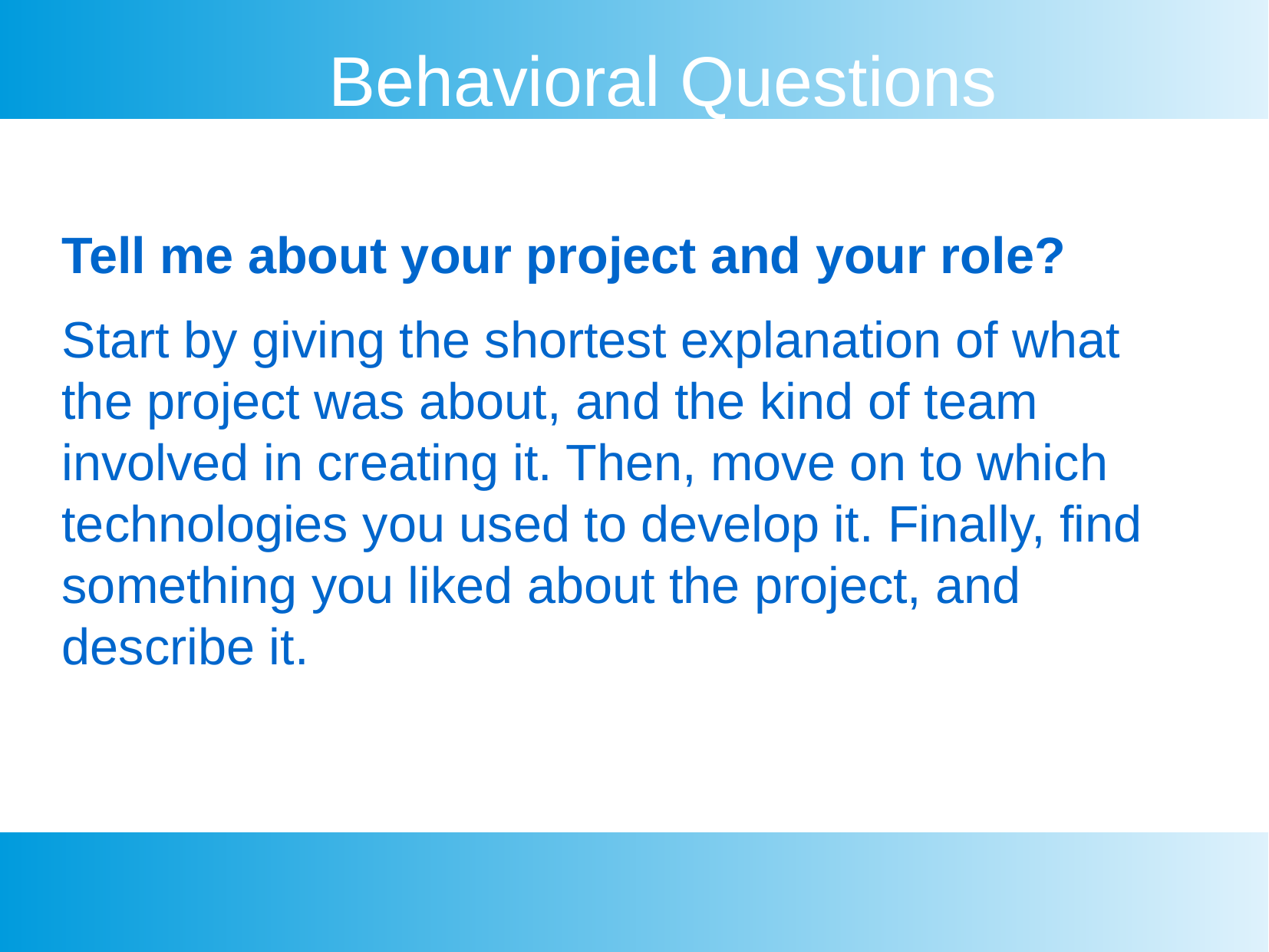

Behavioral Questions
Tell me about your project and your role?
Start by giving the shortest explanation of what the project was about, and the kind of team involved in creating it. Then, move on to which technologies you used to develop it. Finally, find something you liked about the project, and describe it.